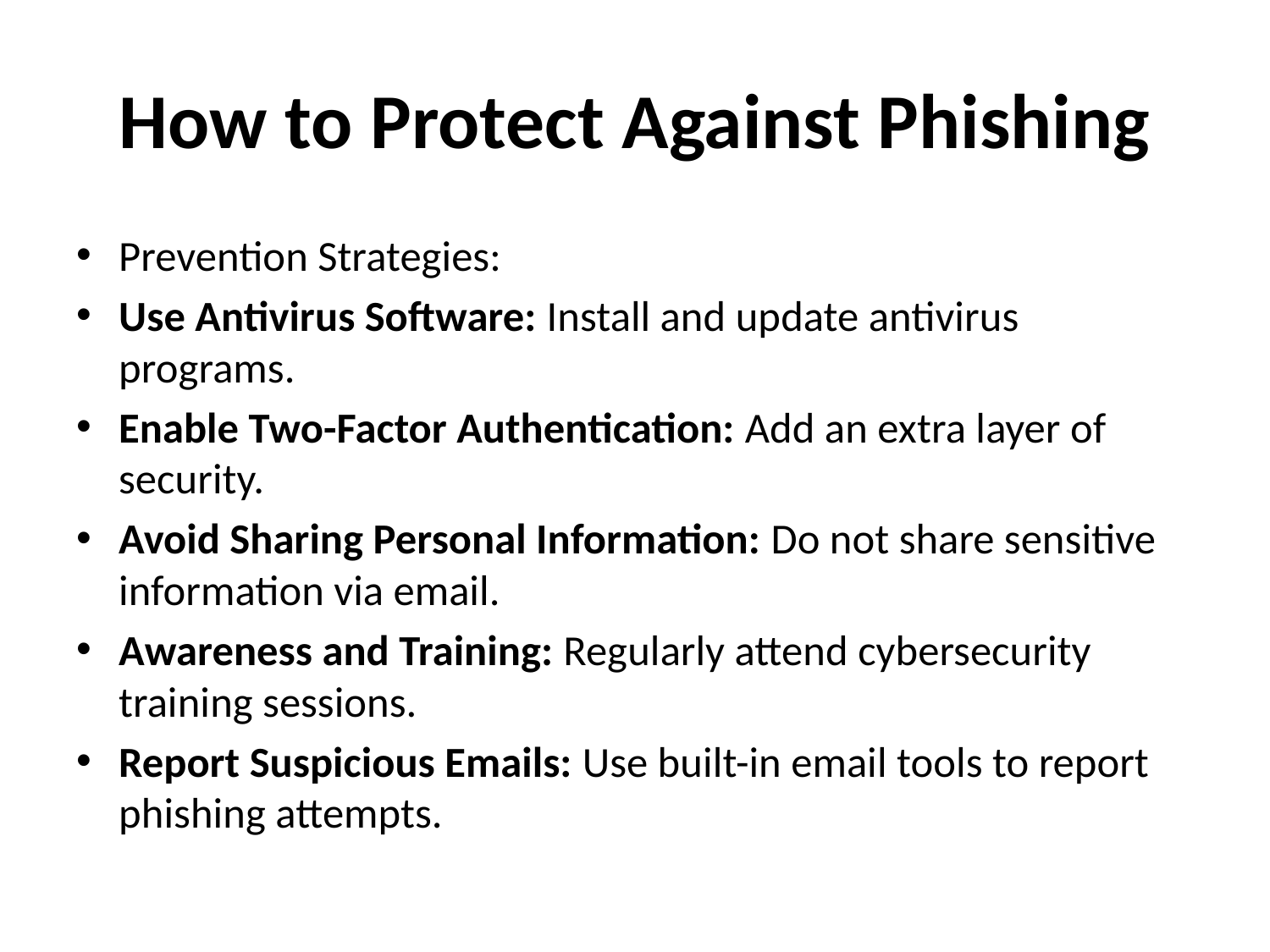

# How to Protect Against Phishing
Prevention Strategies:
Use Antivirus Software: Install and update antivirus programs.
Enable Two-Factor Authentication: Add an extra layer of security.
Avoid Sharing Personal Information: Do not share sensitive information via email.
Awareness and Training: Regularly attend cybersecurity training sessions.
Report Suspicious Emails: Use built-in email tools to report phishing attempts.